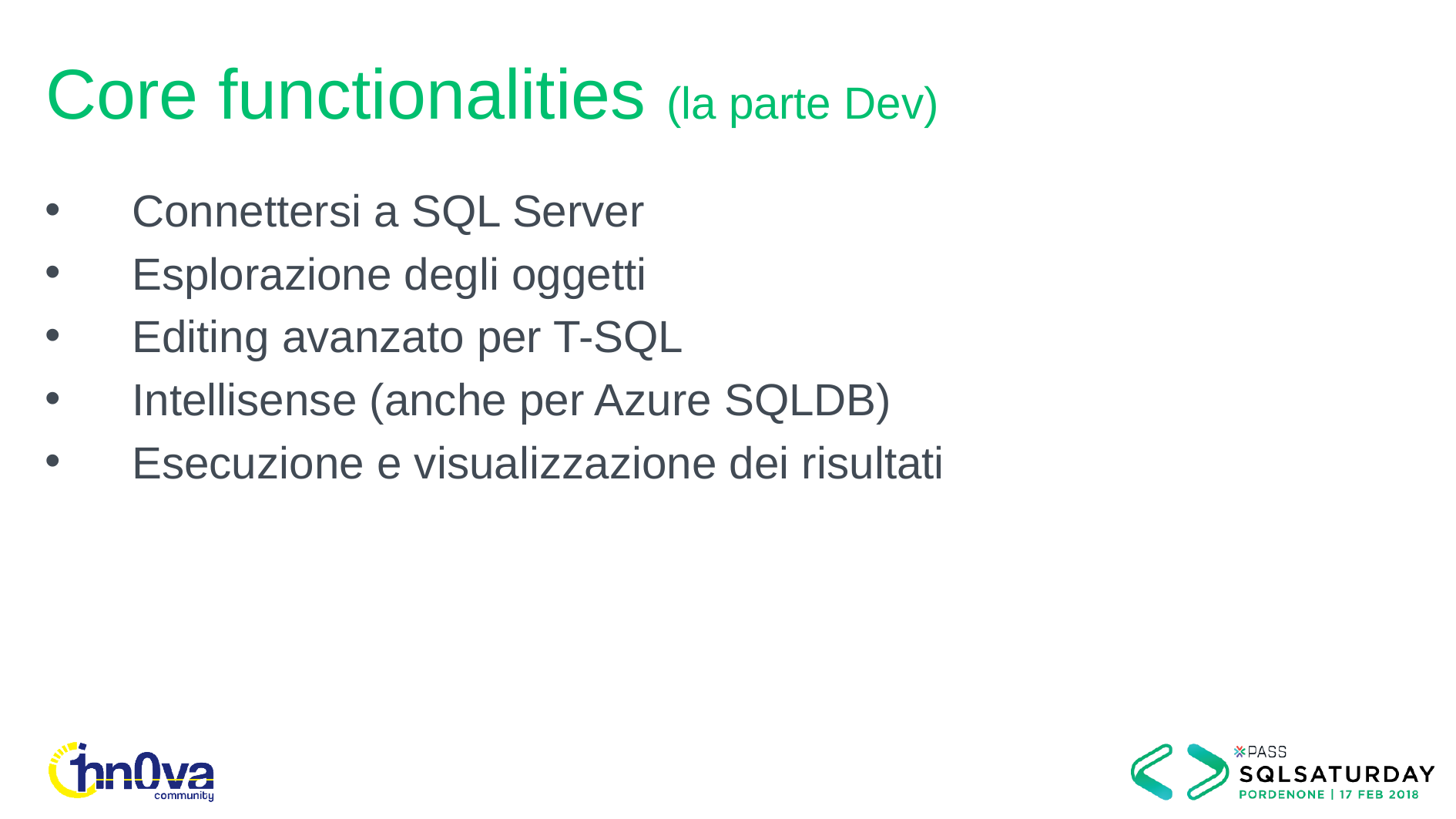

# Core functionalities (la parte Dev)
Connettersi a SQL Server
Esplorazione degli oggetti
Editing avanzato per T-SQL
Intellisense (anche per Azure SQLDB)
Esecuzione e visualizzazione dei risultati